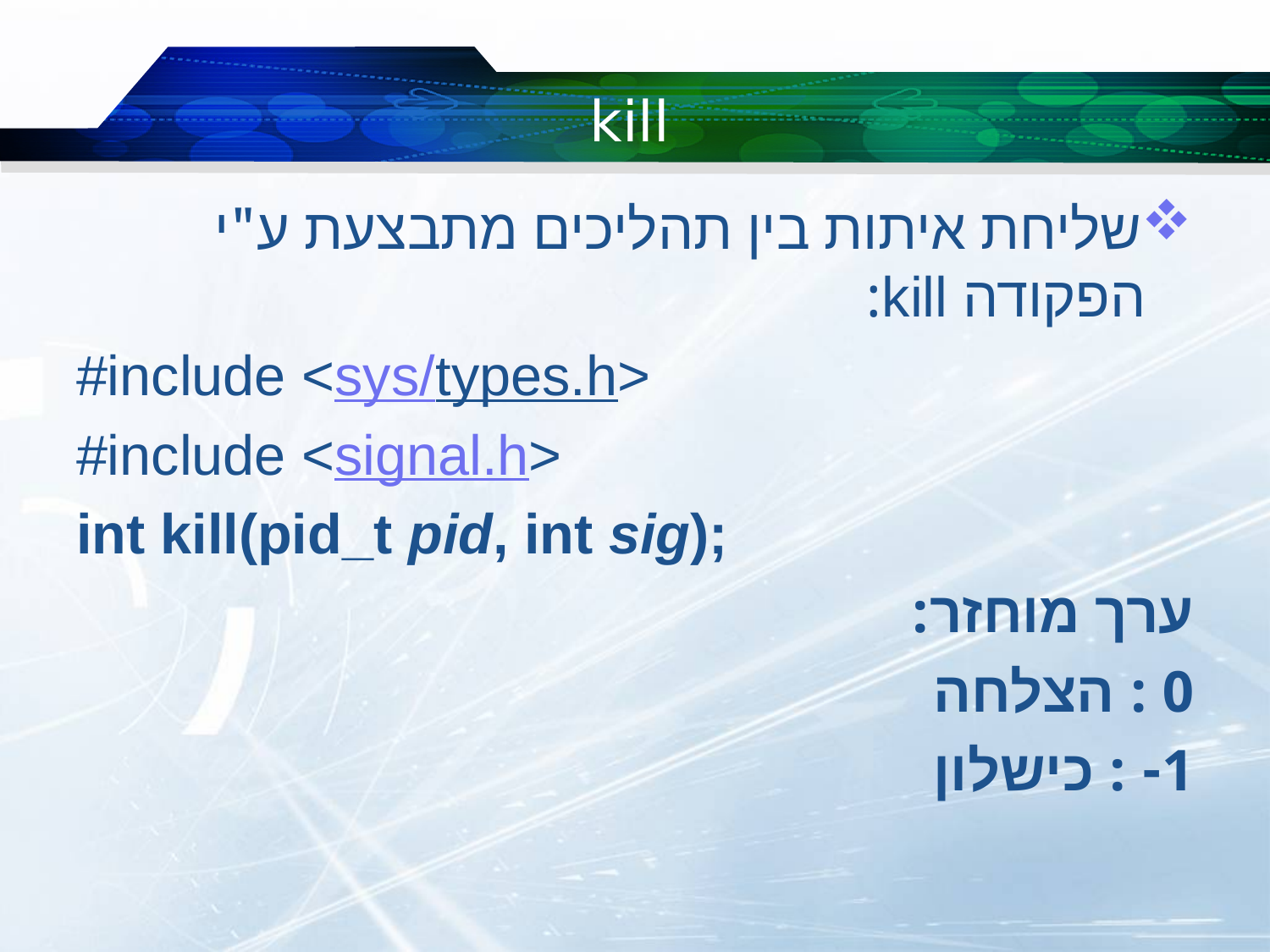

# kill
שליחת איתות בין תהליכים מתבצעת ע"י הפקודה kill:
#include <sys/types.h>
#include <signal.h>
int kill(pid_t pid, int sig);
ערך מוחזר:
	0 : הצלחה
	1- : כישלון